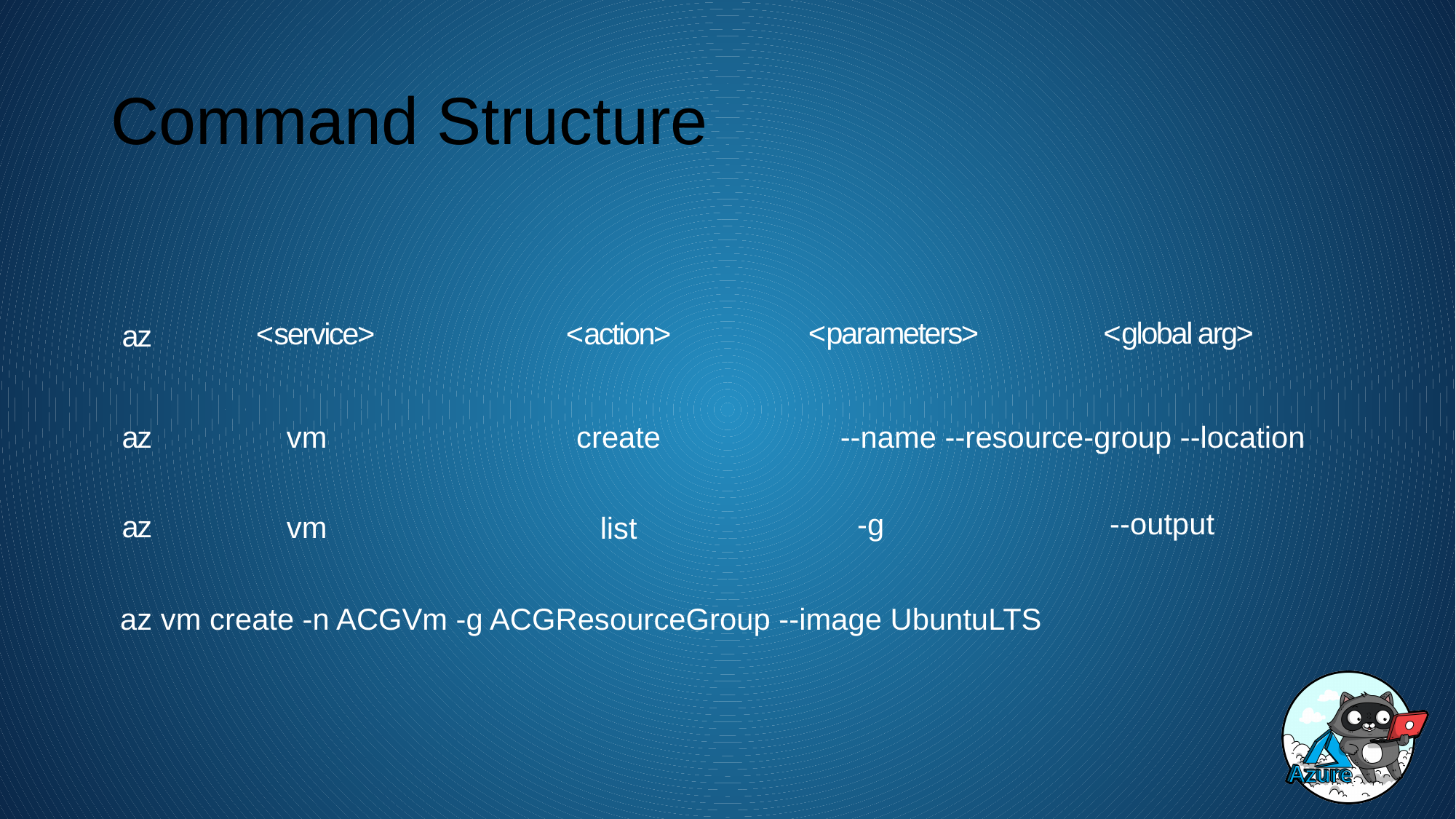

# Command Structure
<parameters>
<global arg>
<service>
<action>
az
az
vm
create
--name --resource-group --location
--output
-g
az
vm
list
az vm create -n ACGVm -g ACGResourceGroup --image UbuntuLTS